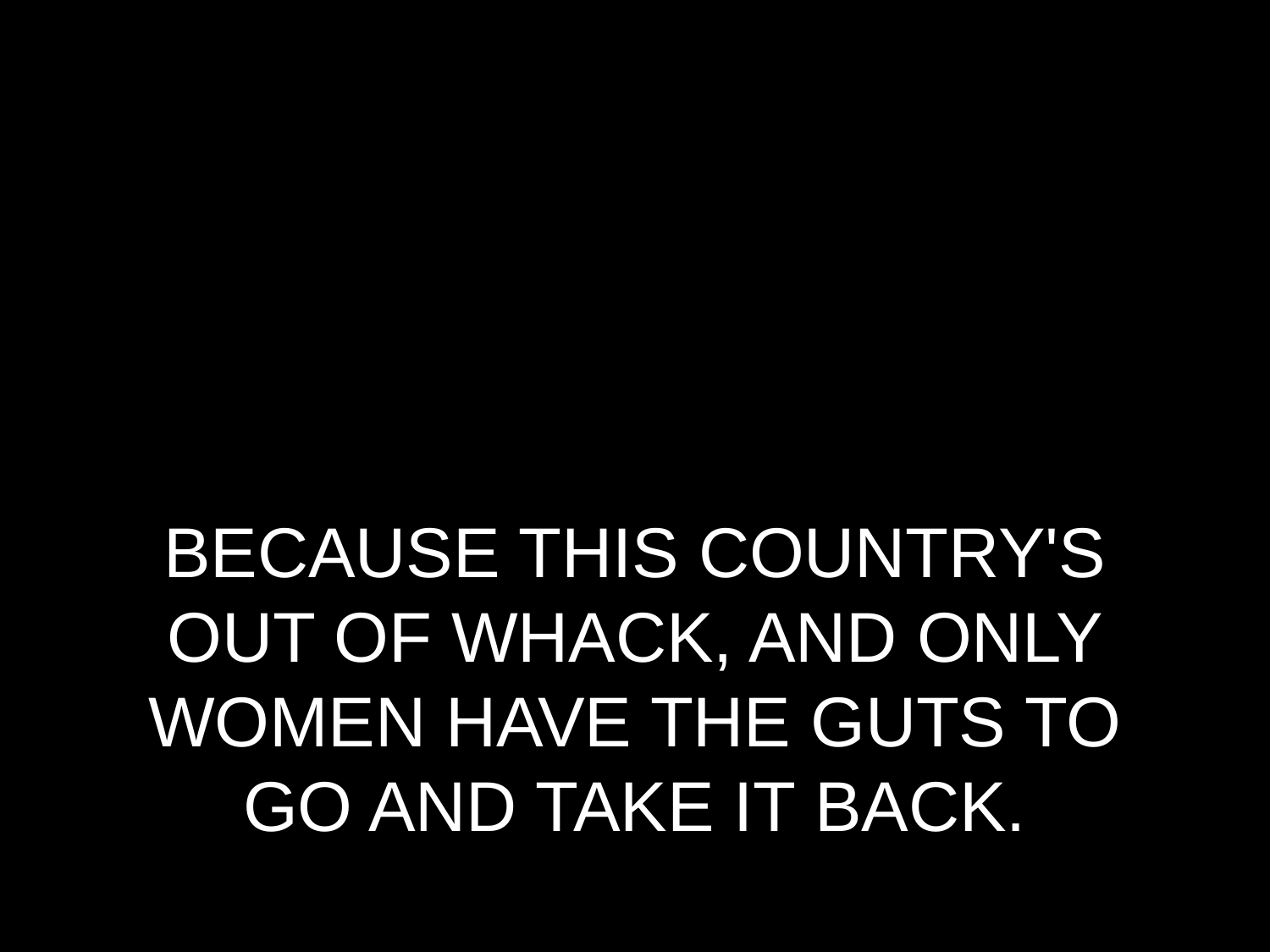

# BECAUSE THIS COUNTRY'S OUT OF WHACK, AND ONLY WOMEN HAVE THE GUTS TO GO AND TAKE IT BACK.